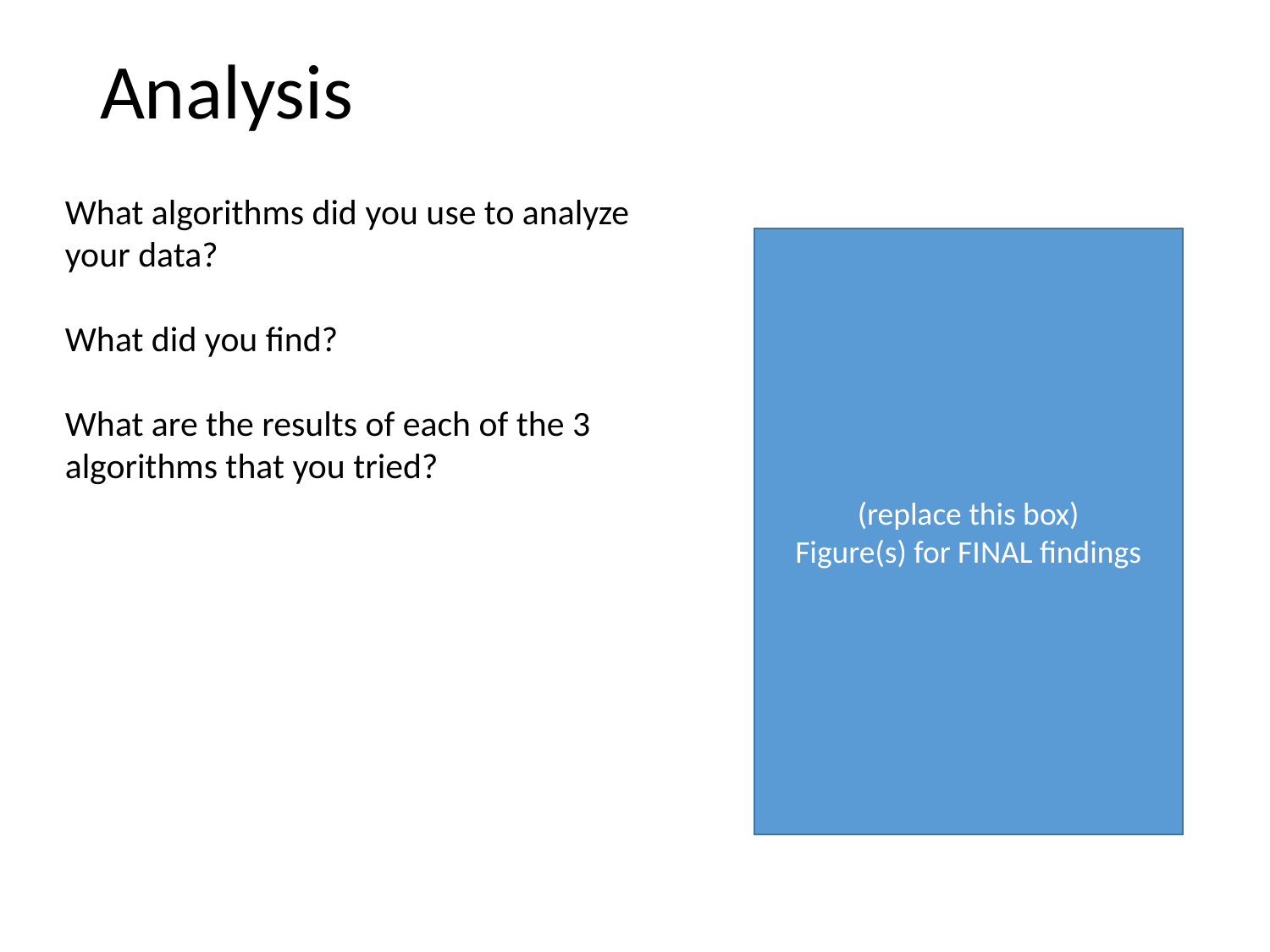

# Analysis
What algorithms did you use to analyze your data?

What did you find?

What are the results of each of the 3 algorithms that you tried?

(replace this box)
Figure(s) for FINAL findings